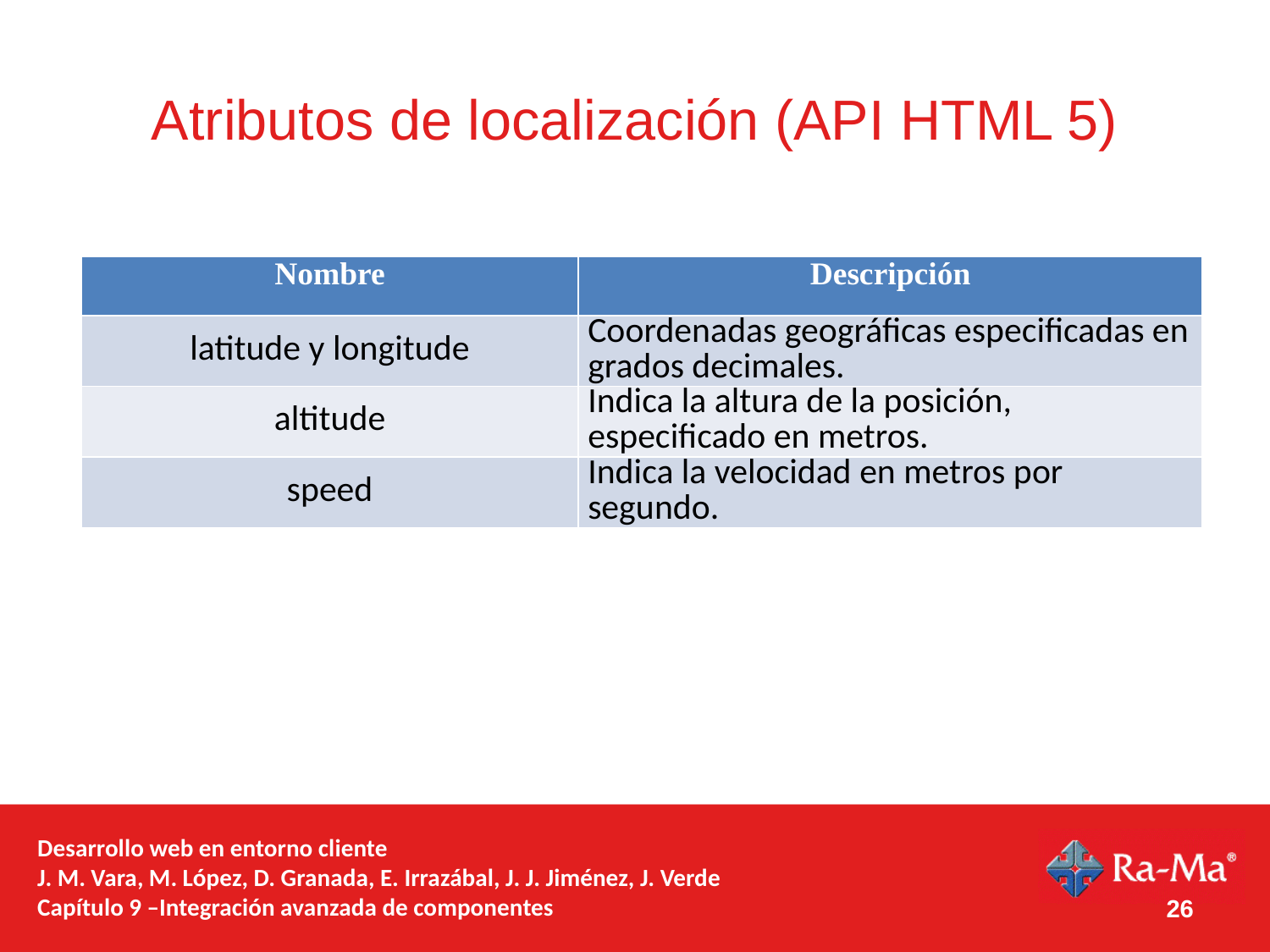

# Atributos de localización (API HTML 5)
| Nombre | Descripción |
| --- | --- |
| latitude y longitude | Coordenadas geográficas especificadas en grados decimales. |
| altitude | Indica la altura de la posición, especificado en metros. |
| speed | Indica la velocidad en metros por segundo. |
Desarrollo web en entorno cliente
J. M. Vara, M. López, D. Granada, E. Irrazábal, J. J. Jiménez, J. Verde
Capítulo 9 –Integración avanzada de componentes
26